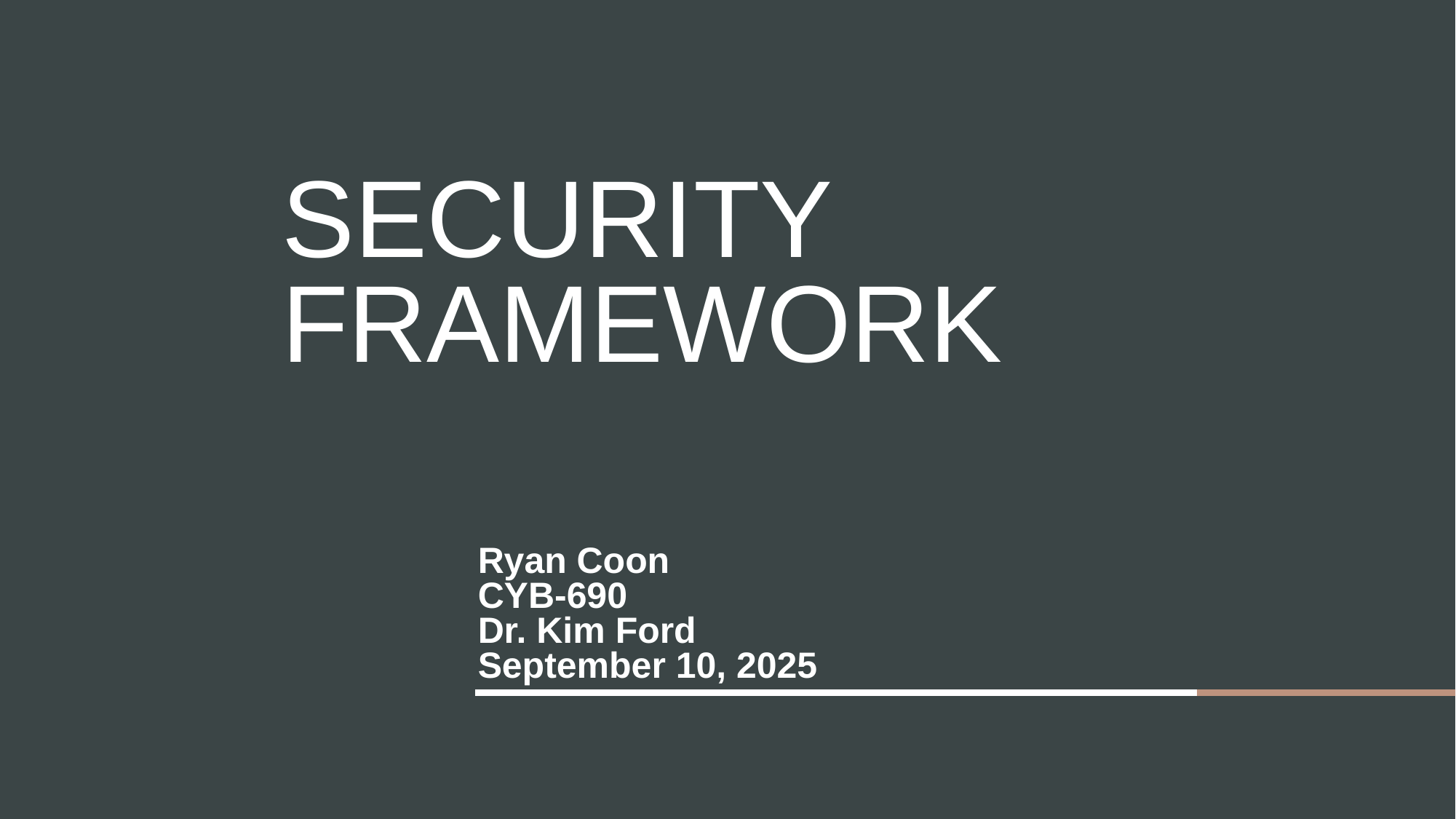

# Security Framework
Ryan Coon
CYB-690
Dr. Kim Ford
September 10, 2025